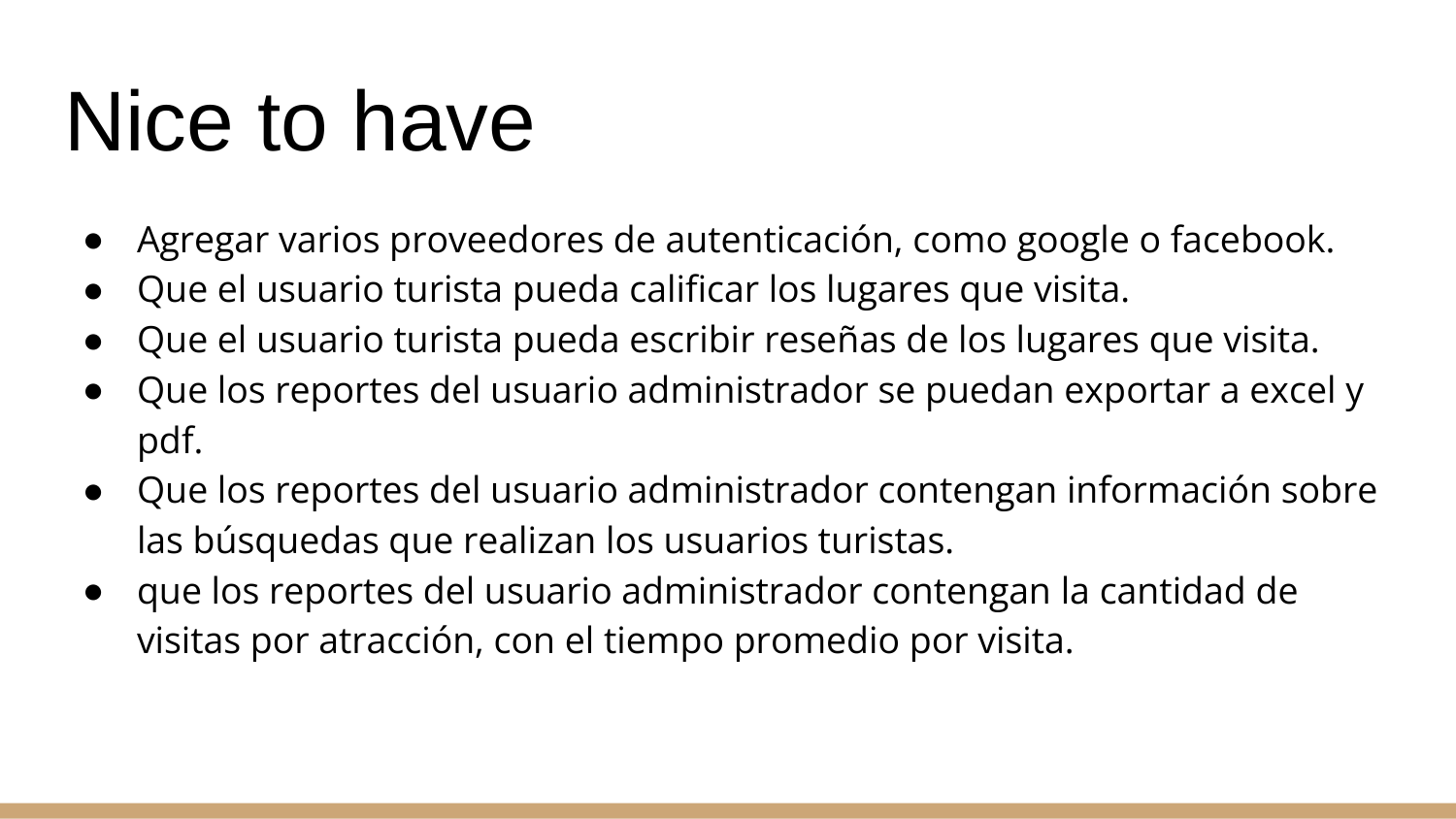

# Nice to have
Agregar varios proveedores de autenticación, como google o facebook.
Que el usuario turista pueda calificar los lugares que visita.
Que el usuario turista pueda escribir reseñas de los lugares que visita.
Que los reportes del usuario administrador se puedan exportar a excel y pdf.
Que los reportes del usuario administrador contengan información sobre las búsquedas que realizan los usuarios turistas.
que los reportes del usuario administrador contengan la cantidad de visitas por atracción, con el tiempo promedio por visita.